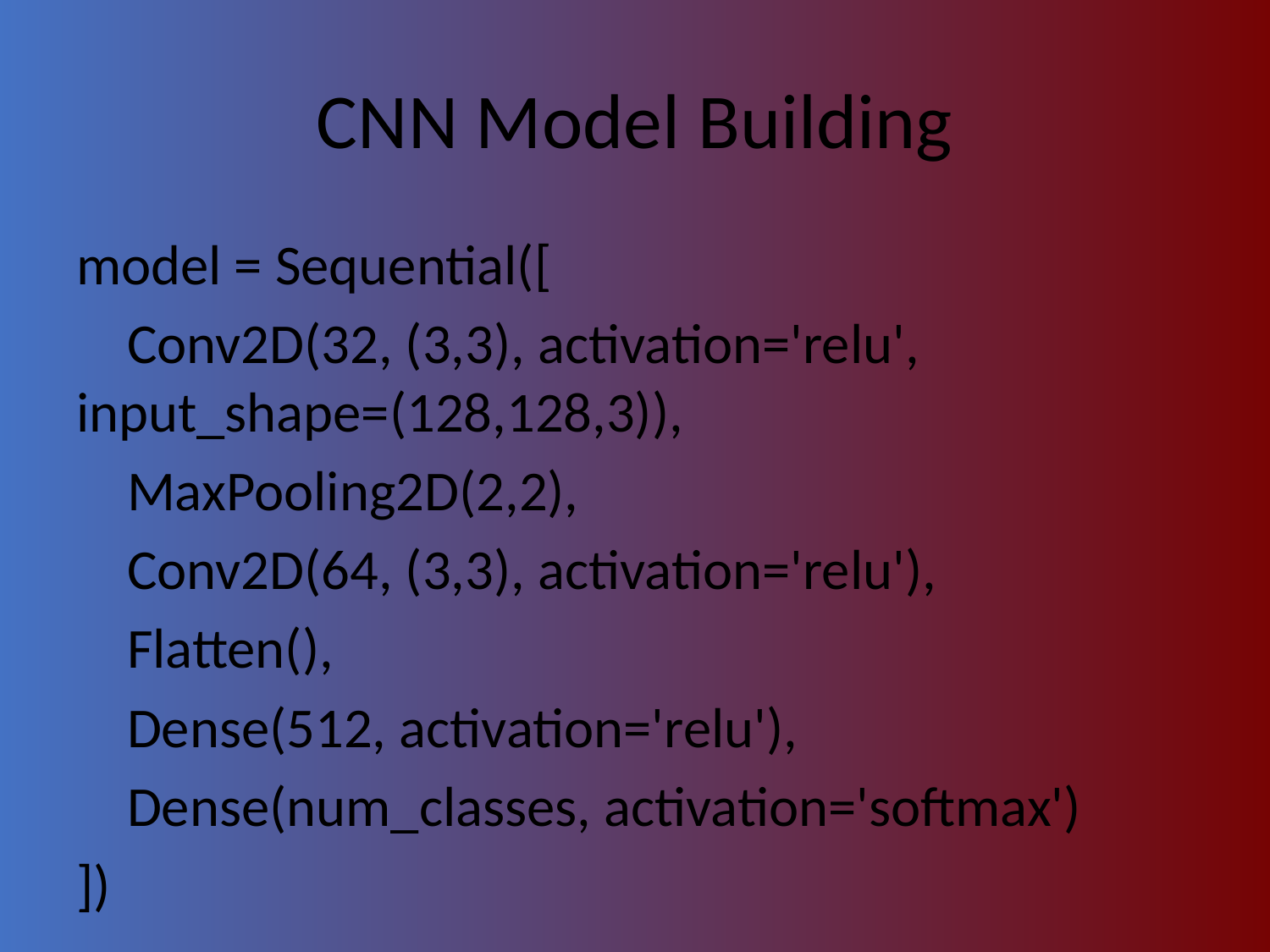

# CNN Model Building
model = Sequential([
    Conv2D(32, (3,3), activation='relu', input_shape=(128,128,3)),
    MaxPooling2D(2,2),
    Conv2D(64, (3,3), activation='relu'),
    Flatten(),
    Dense(512, activation='relu'),
    Dense(num_classes, activation='softmax')
])